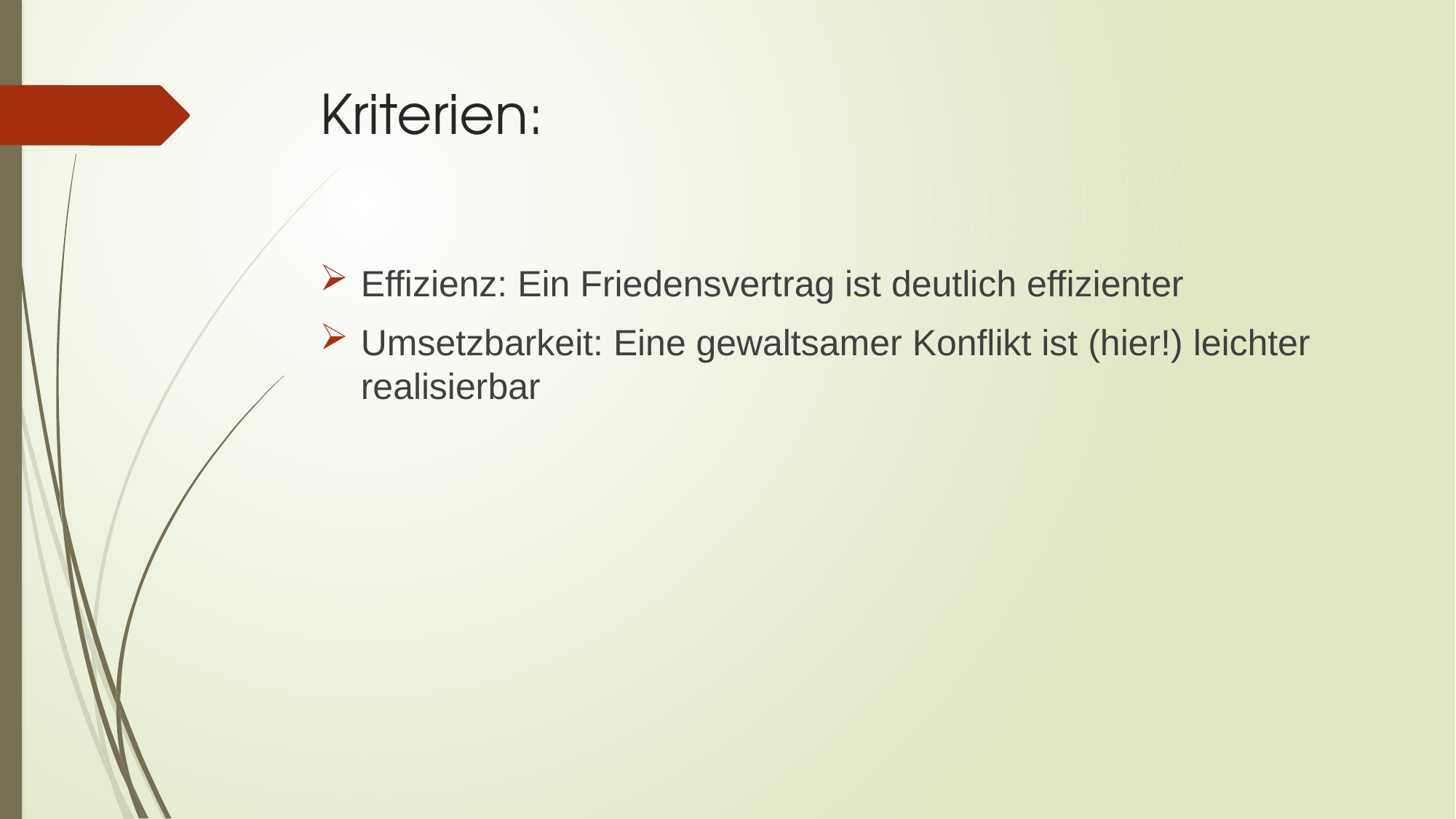

# Kriterien:
Effizienz: Ein Friedensvertrag ist deutlich effizienter
Umsetzbarkeit: Eine gewaltsamer Konflikt ist (hier!) leichter realisierbar